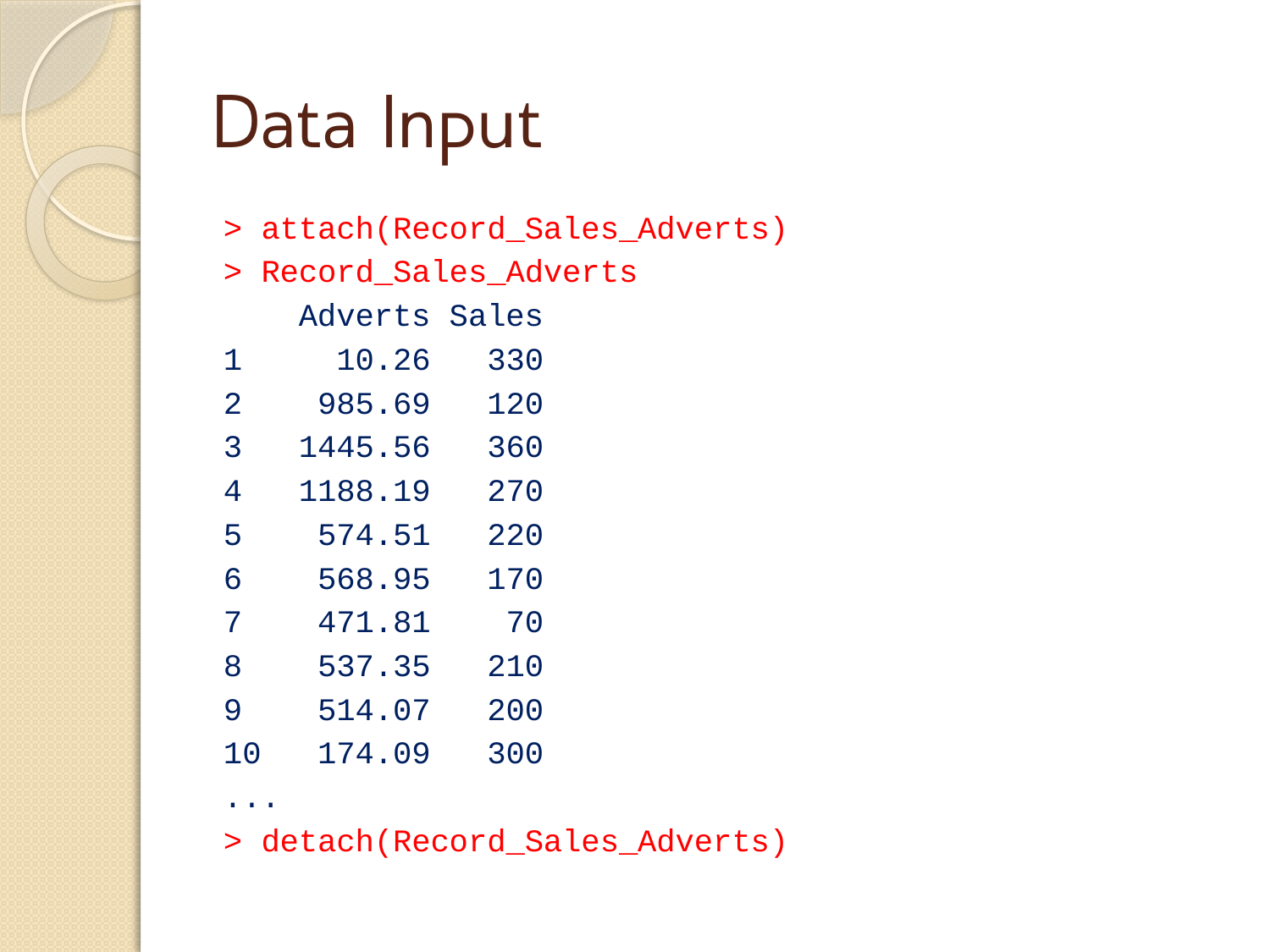

# Data Input
> attach(Record_Sales_Adverts)
> Record_Sales_Adverts
    Adverts Sales
1     10.26   330
2    985.69   120
3   1445.56   360
4   1188.19   270
5    574.51   220
6    568.95   170
7    471.81    70
8    537.35   210
9    514.07   200
10   174.09   300
...
> detach(Record_Sales_Adverts)